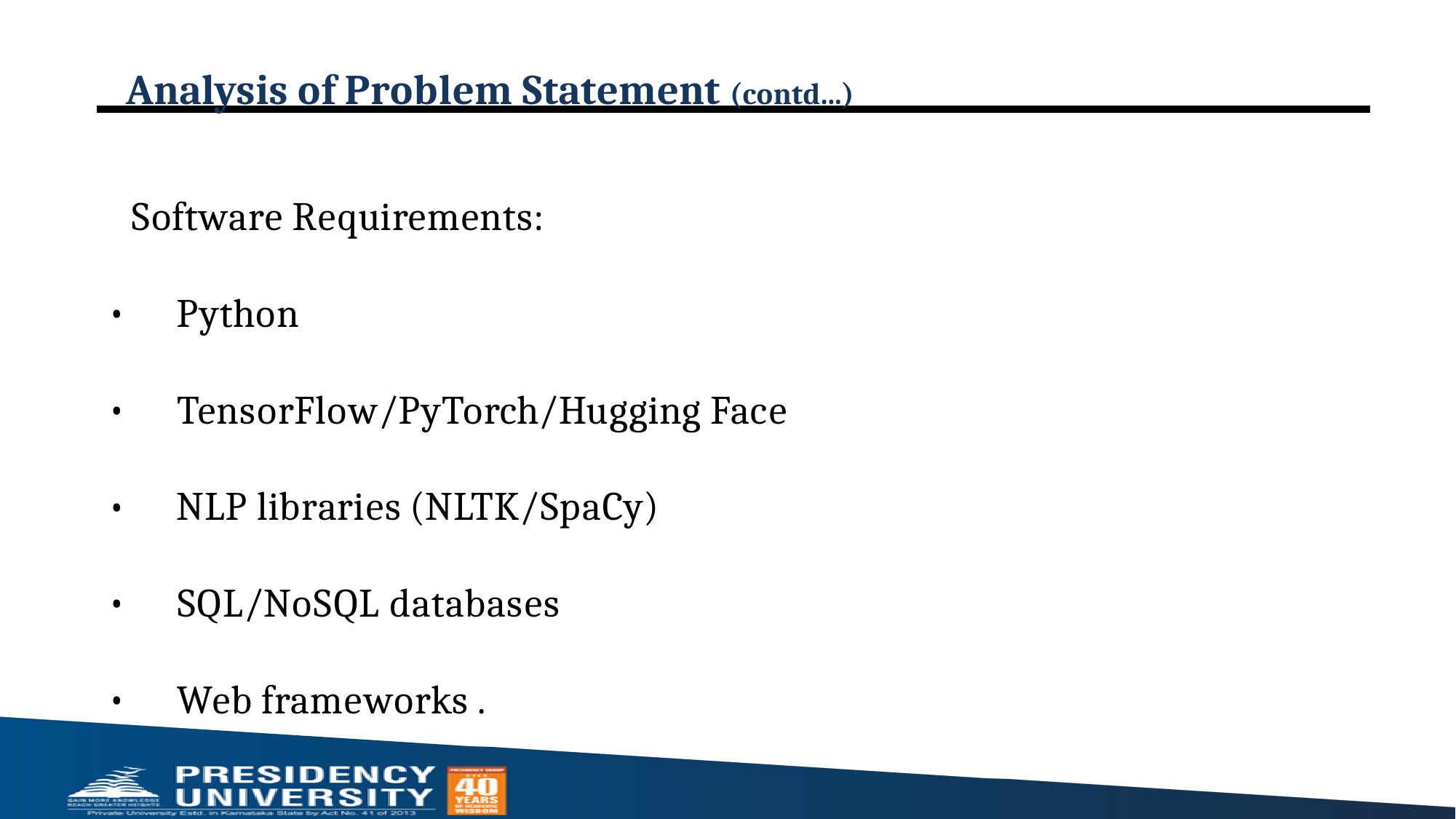

# Analysis of Problem Statement (contd...)
Software Requirements:
Python
TensorFlow/PyTorch/Hugging Face
NLP libraries (NLTK/SpaCy)
SQL/NoSQL databases
Web frameworks .